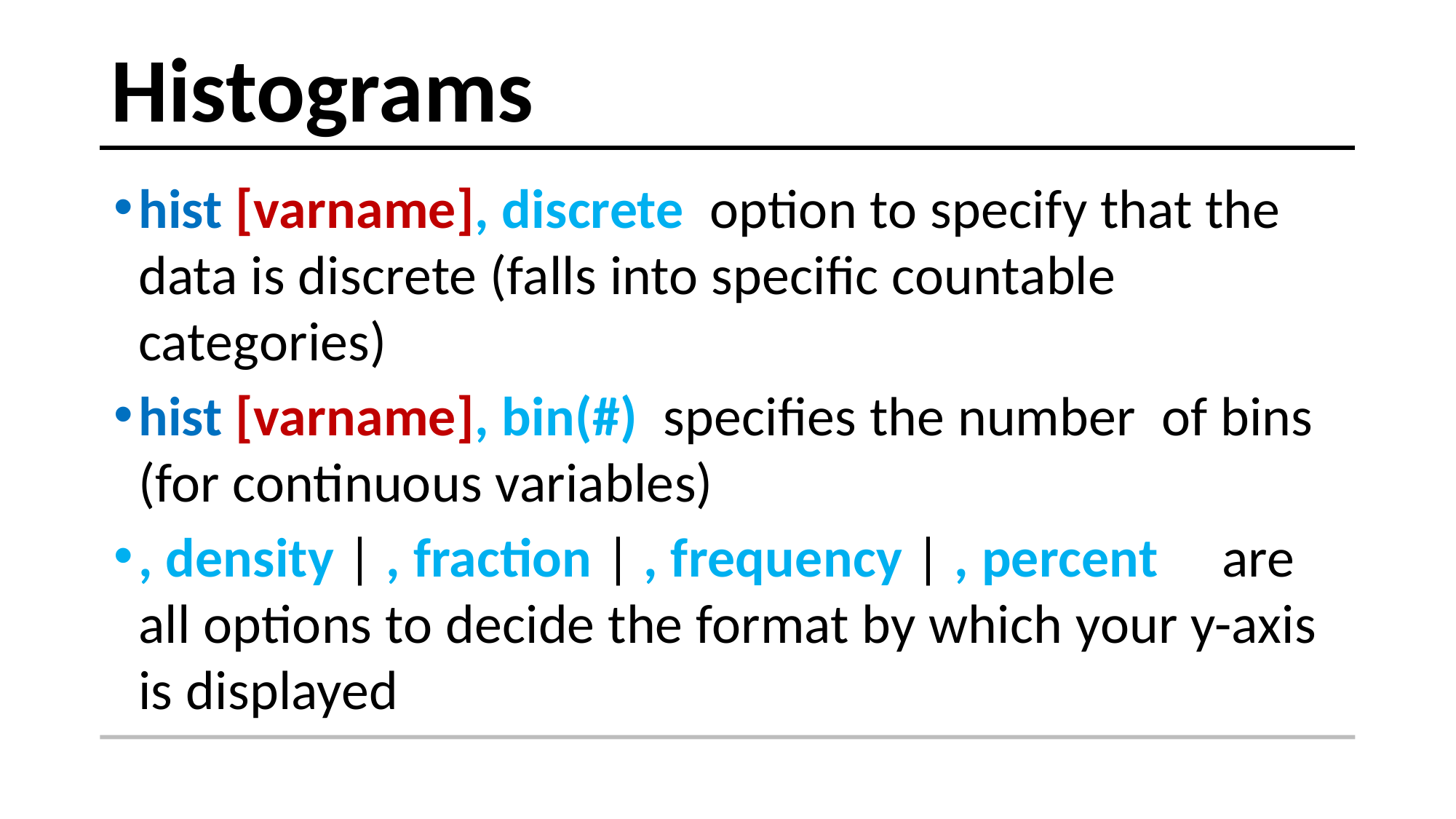

# Histograms
hist [varname], discrete  option to specify that the data is discrete (falls into specific countable categories)
hist [varname], bin(#)  specifies the number  of bins (for continuous variables)
, density | , fraction | , frequency | , percent     are all options to decide the format by which your y-axis is displayed